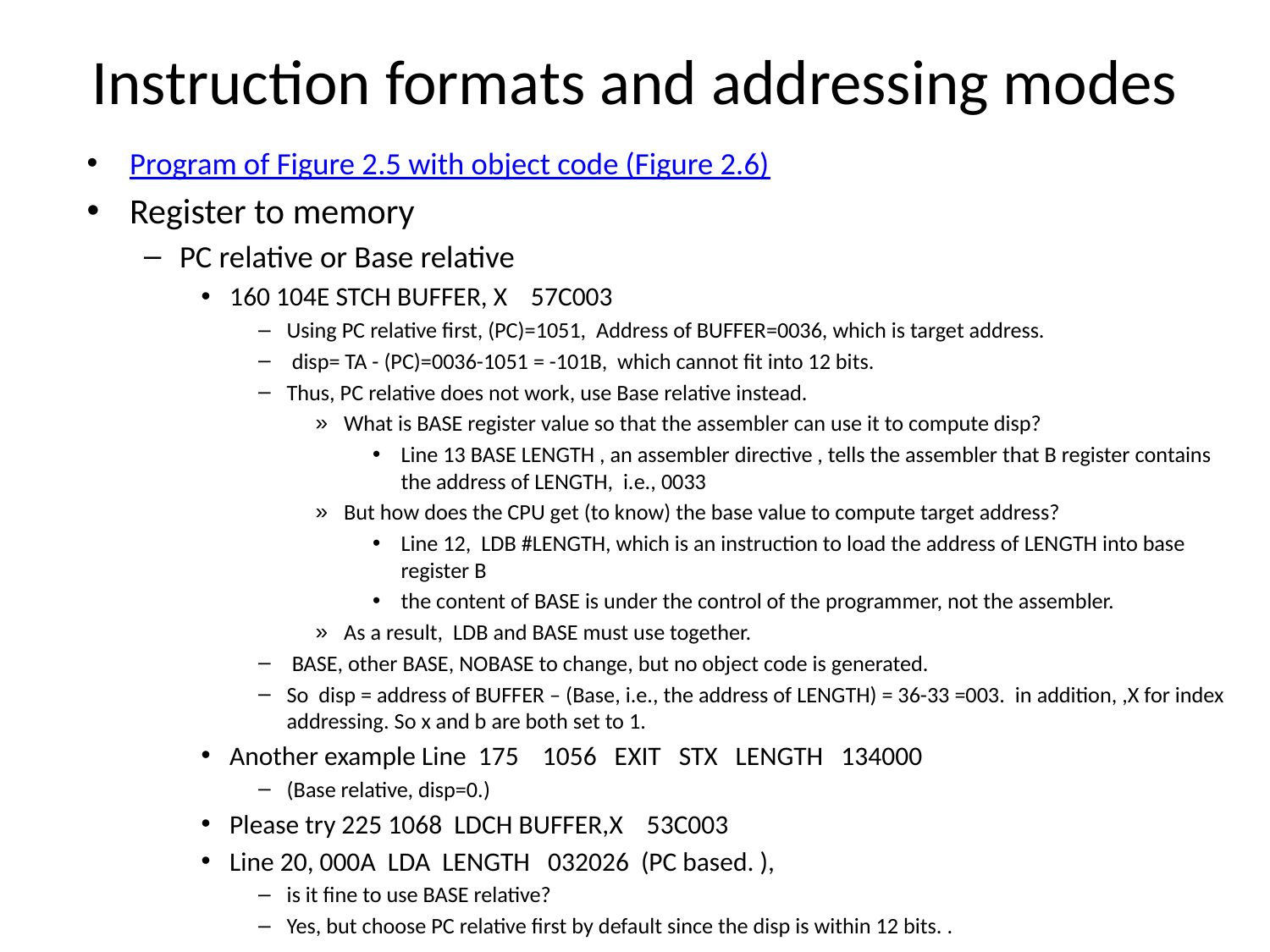

# Instruction formats and addressing modes
Program of Figure 2.5 with object code (Figure 2.6)
Register to memory
PC relative or Base relative
160 104E STCH BUFFER, X    57C003
Using PC relative first, (PC)=1051,  Address of BUFFER=0036, which is target address.
 disp= TA - (PC)=0036-1051 = -101B,  which cannot fit into 12 bits.
Thus, PC relative does not work, use Base relative instead.
What is BASE register value so that the assembler can use it to compute disp?
Line 13 BASE LENGTH , an assembler directive , tells the assembler that B register contains the address of LENGTH,  i.e., 0033
But how does the CPU get (to know) the base value to compute target address?
Line 12,  LDB #LENGTH, which is an instruction to load the address of LENGTH into base register B
the content of BASE is under the control of the programmer, not the assembler.
As a result,  LDB and BASE must use together.
 BASE, other BASE, NOBASE to change, but no object code is generated.
So  disp = address of BUFFER – (Base, i.e., the address of LENGTH) = 36-33 =003.  in addition, ,X for index addressing. So x and b are both set to 1.
Another example Line  175    1056   EXIT   STX   LENGTH   134000
(Base relative, disp=0.)
Please try 225 1068  LDCH BUFFER,X    53C003
Line 20, 000A  LDA  LENGTH   032026  (PC based. ),
is it fine to use BASE relative?
Yes, but choose PC relative first by default since the disp is within 12 bits. .